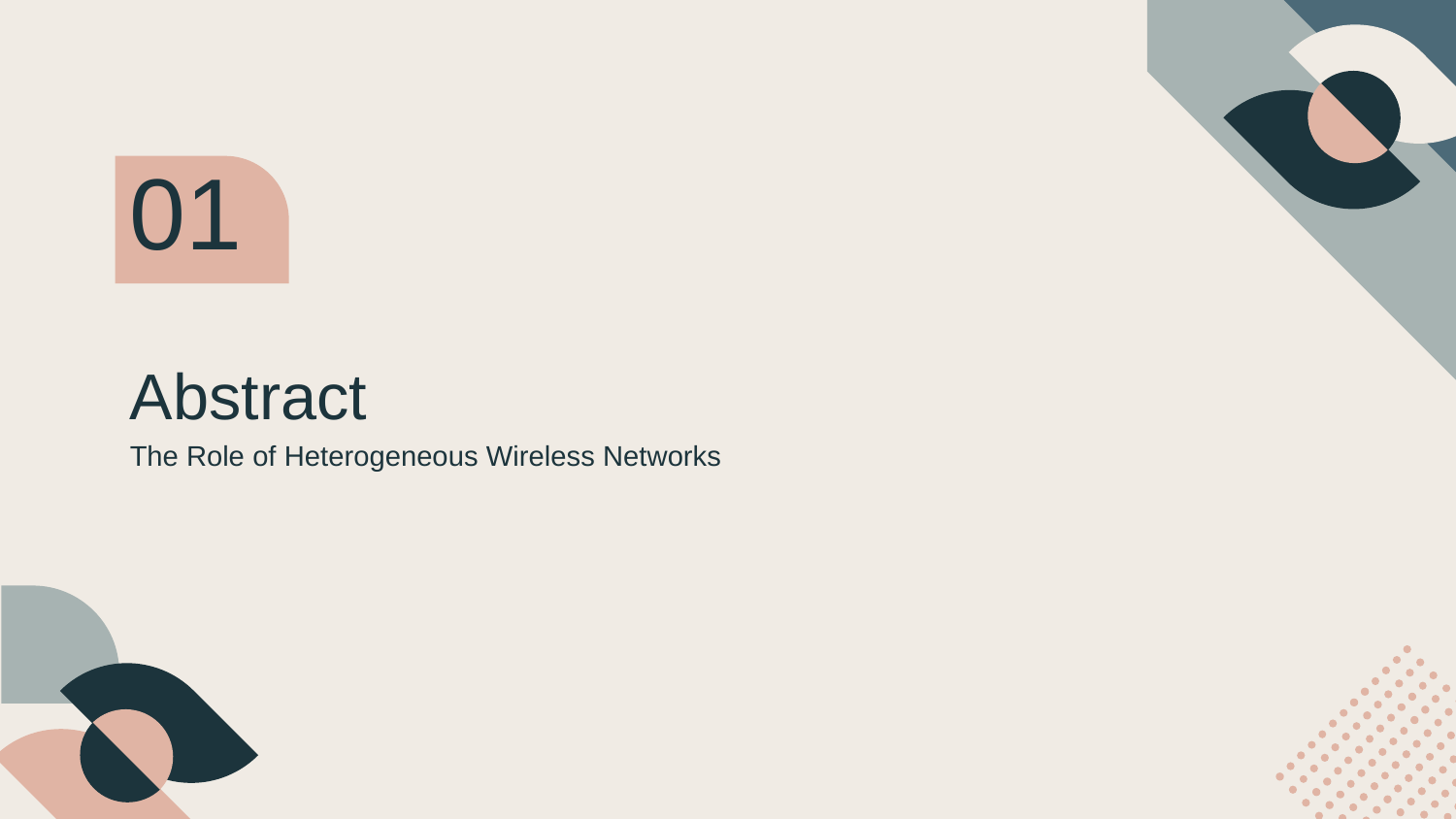

01

# Abstract
The Role of Heterogeneous Wireless Networks